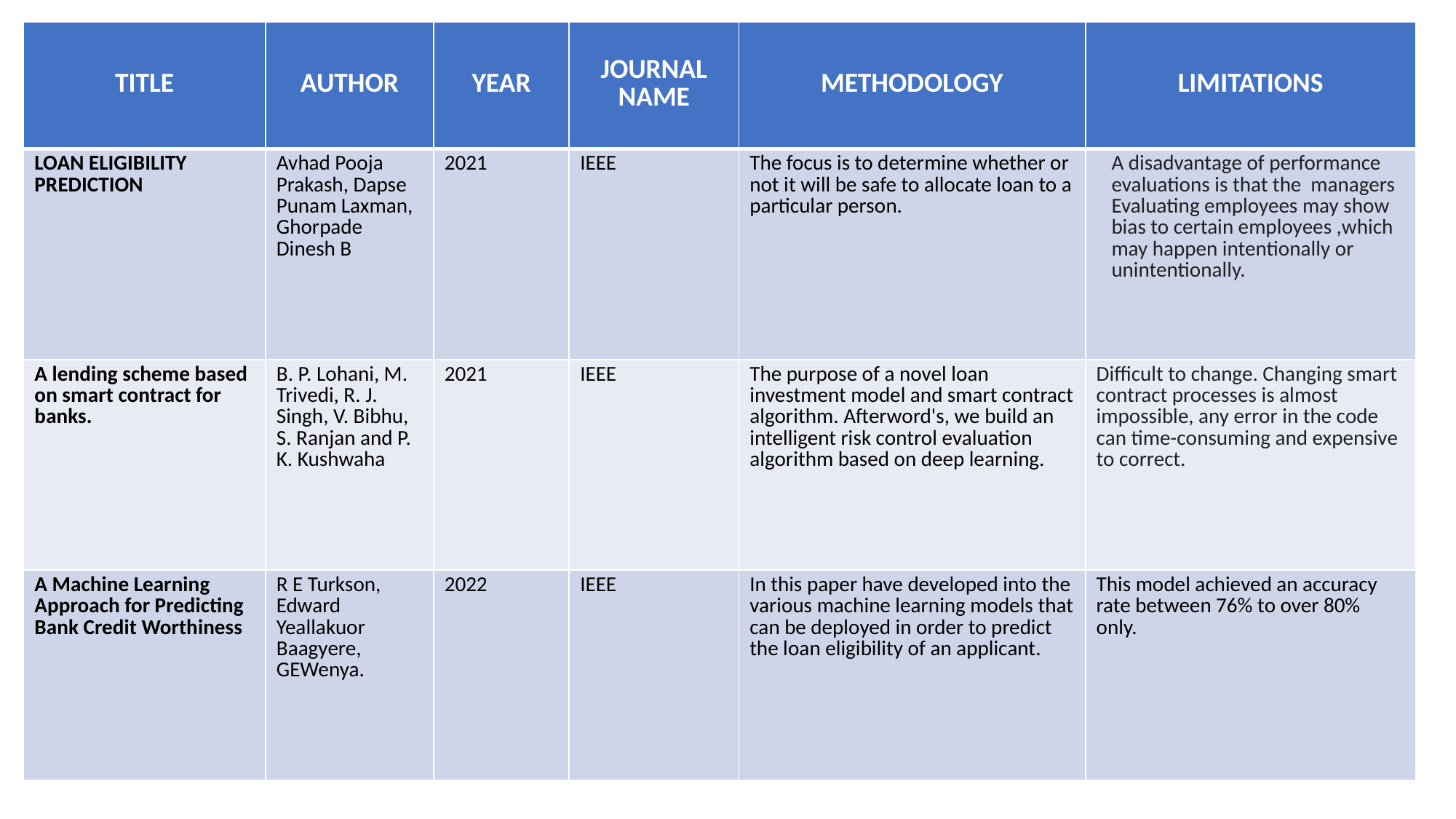

| TITLE | AUTHOR | YEAR | JOURNAL NAME | METHODOLOGY | LIMITATIONS |
| --- | --- | --- | --- | --- | --- |
| LOAN ELIGIBILITY PREDICTION | Avhad Pooja Prakash, Dapse Punam Laxman, Ghorpade Dinesh B | 2021 | IEEE | The focus is to determine whether or not it will be safe to allocate loan to a particular person. | A disadvantage of performance evaluations is that the managers Evaluating employees may show bias to certain employees ,which may happen intentionally or unintentionally. |
| A lending scheme based on smart contract for banks. | B. P. Lohani, M. Trivedi, R. J. Singh, V. Bibhu, S. Ranjan and P. K. Kushwaha | 2021 | IEEE | The purpose of a novel loan investment model and smart contract algorithm. Afterword's, we build an intelligent risk control evaluation algorithm based on deep learning. | Difficult to change. Changing smart contract processes is almost impossible, any error in the code can time-consuming and expensive to correct. |
| A Machine Learning Approach for Predicting Bank Credit Worthiness | R E Turkson, Edward Yeallakuor Baagyere, GEWenya. | 2022 | IEEE | In this paper have developed into the various machine learning models that can be deployed in order to predict the loan eligibility of an applicant. | This model achieved an accuracy rate between 76% to over 80% only. |